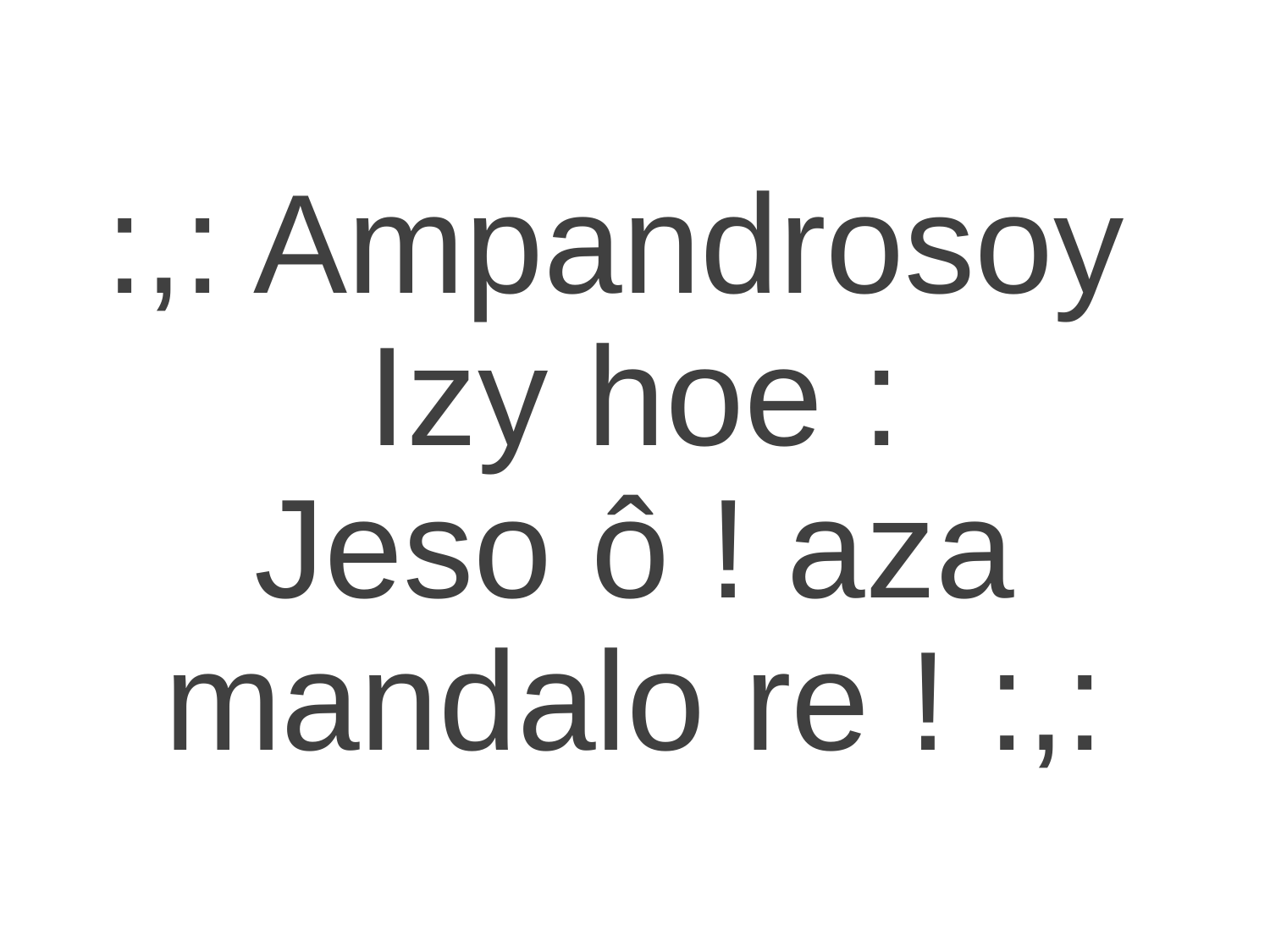

:,: Ampandrosoy
Izy hoe :
Jeso ô ! aza mandalo re ! :,: